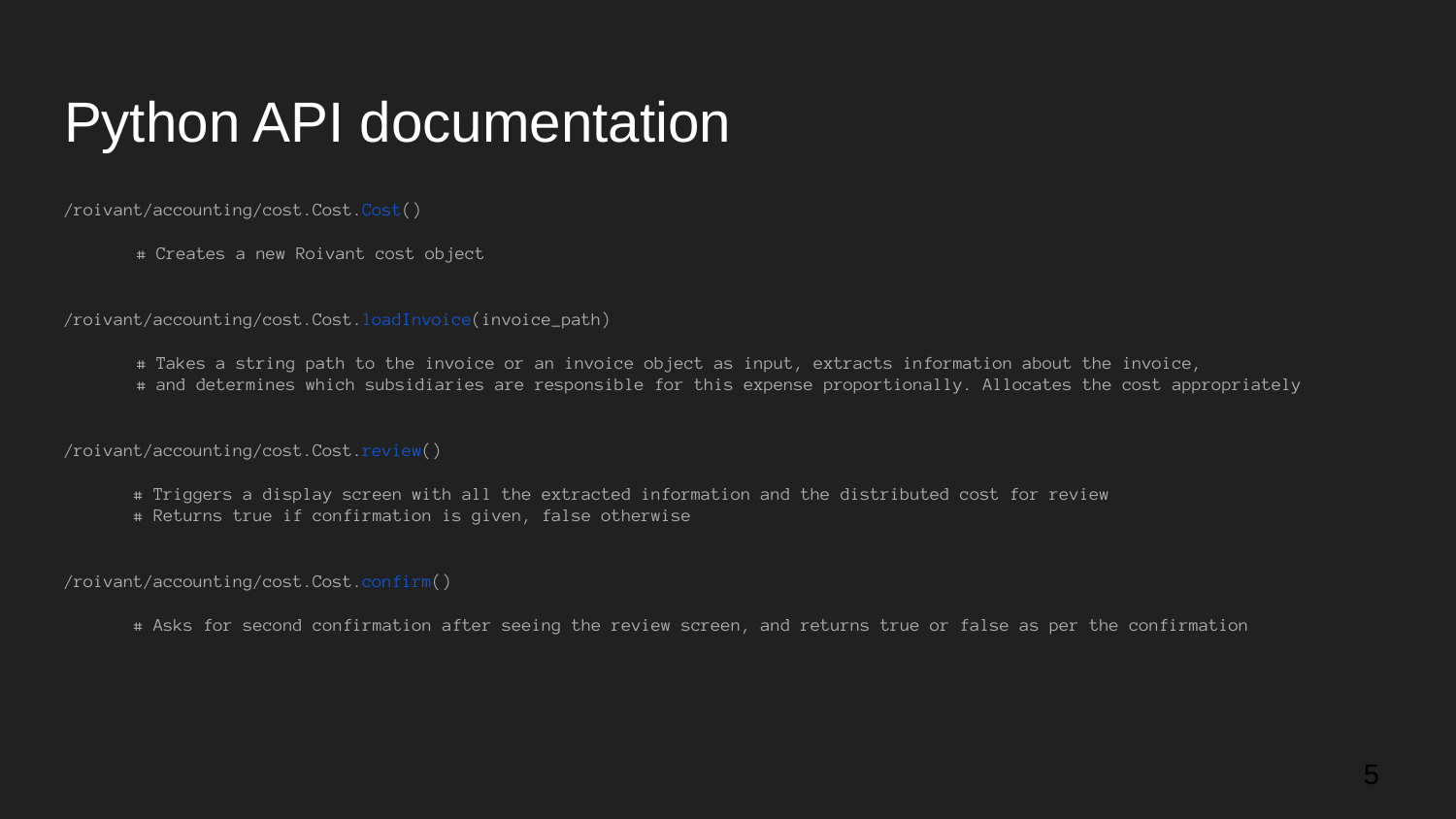

# Python API documentation
/roivant/accounting/cost.Cost.Cost()

# Creates a new Roivant cost object

/roivant/accounting/cost.Cost.loadInvoice(invoice_path)

# Takes a string path to the invoice or an invoice object as input, extracts information about the invoice,
# and determines which subsidiaries are responsible for this expense proportionally. Allocates the cost appropriately

/roivant/accounting/cost.Cost.review()

       # Triggers a display screen with all the extracted information and the distributed cost for review
       # Returns true if confirmation is given, false otherwise

/roivant/accounting/cost.Cost.confirm()

       # Asks for second confirmation after seeing the review screen, and returns true or false as per the confirmation

5